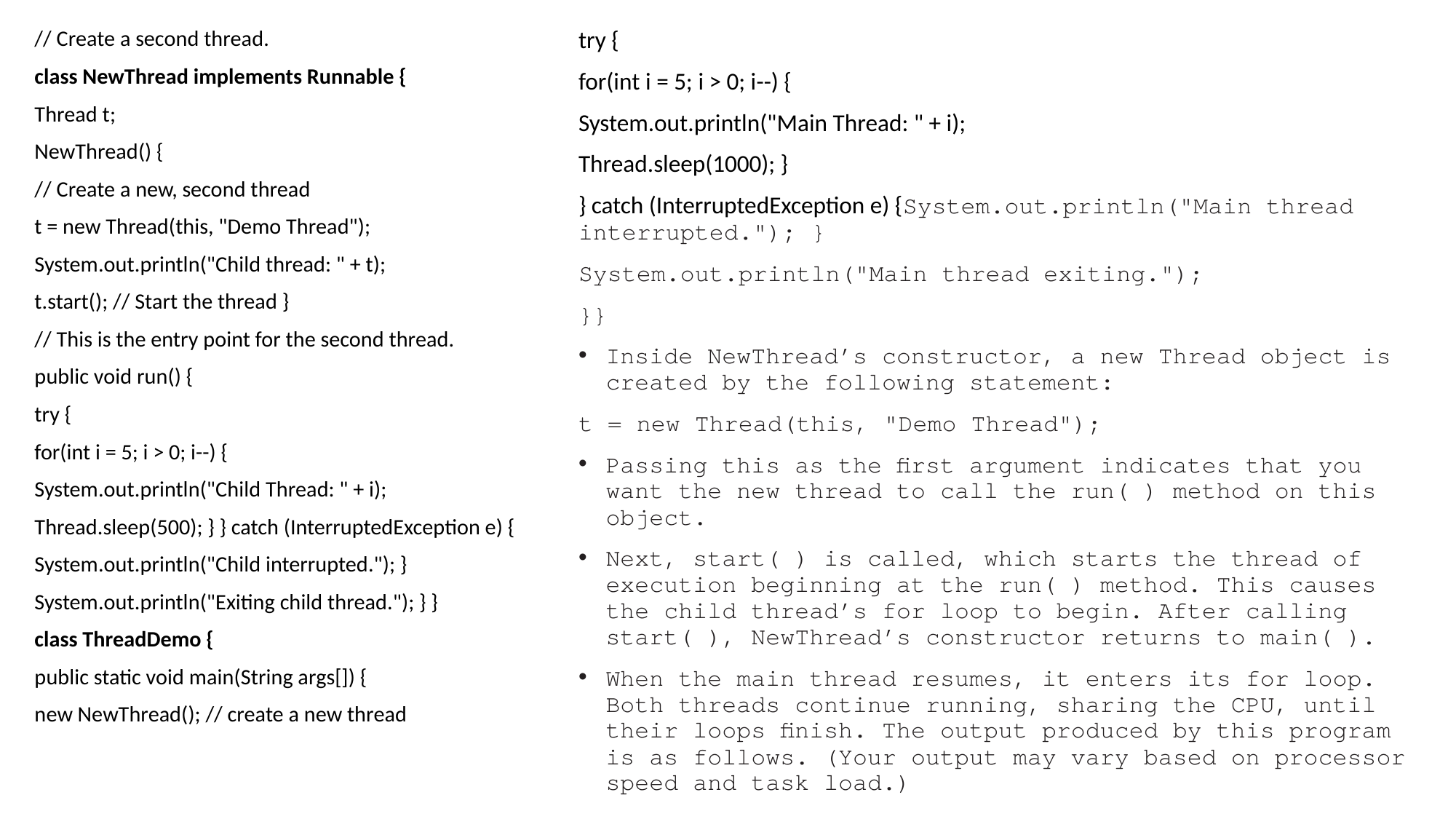

// Create a second thread.
class NewThread implements Runnable {
Thread t;
NewThread() {
// Create a new, second thread
t = new Thread(this, "Demo Thread");
System.out.println("Child thread: " + t);
t.start(); // Start the thread }
// This is the entry point for the second thread.
public void run() {
try {
for(int i = 5; i > 0; i--) {
System.out.println("Child Thread: " + i);
Thread.sleep(500); } } catch (InterruptedException e) {
System.out.println("Child interrupted."); }
System.out.println("Exiting child thread."); } }
class ThreadDemo {
public static void main(String args[]) {
new NewThread(); // create a new thread
try {
for(int i = 5; i > 0; i--) {
System.out.println("Main Thread: " + i);
Thread.sleep(1000); }
} catch (InterruptedException e) {System.out.println("Main thread interrupted."); }
System.out.println("Main thread exiting.");
}}
Inside NewThread’s constructor, a new Thread object is created by the following statement:
t = new Thread(this, "Demo Thread");
Passing this as the first argument indicates that you want the new thread to call the run( ) method on this object.
Next, start( ) is called, which starts the thread of execution beginning at the run( ) method. This causes the child thread’s for loop to begin. After calling start( ), NewThread’s constructor returns to main( ).
When the main thread resumes, it enters its for loop. Both threads continue running, sharing the CPU, until their loops finish. The output produced by this program is as follows. (Your output may vary based on processor speed and task load.)